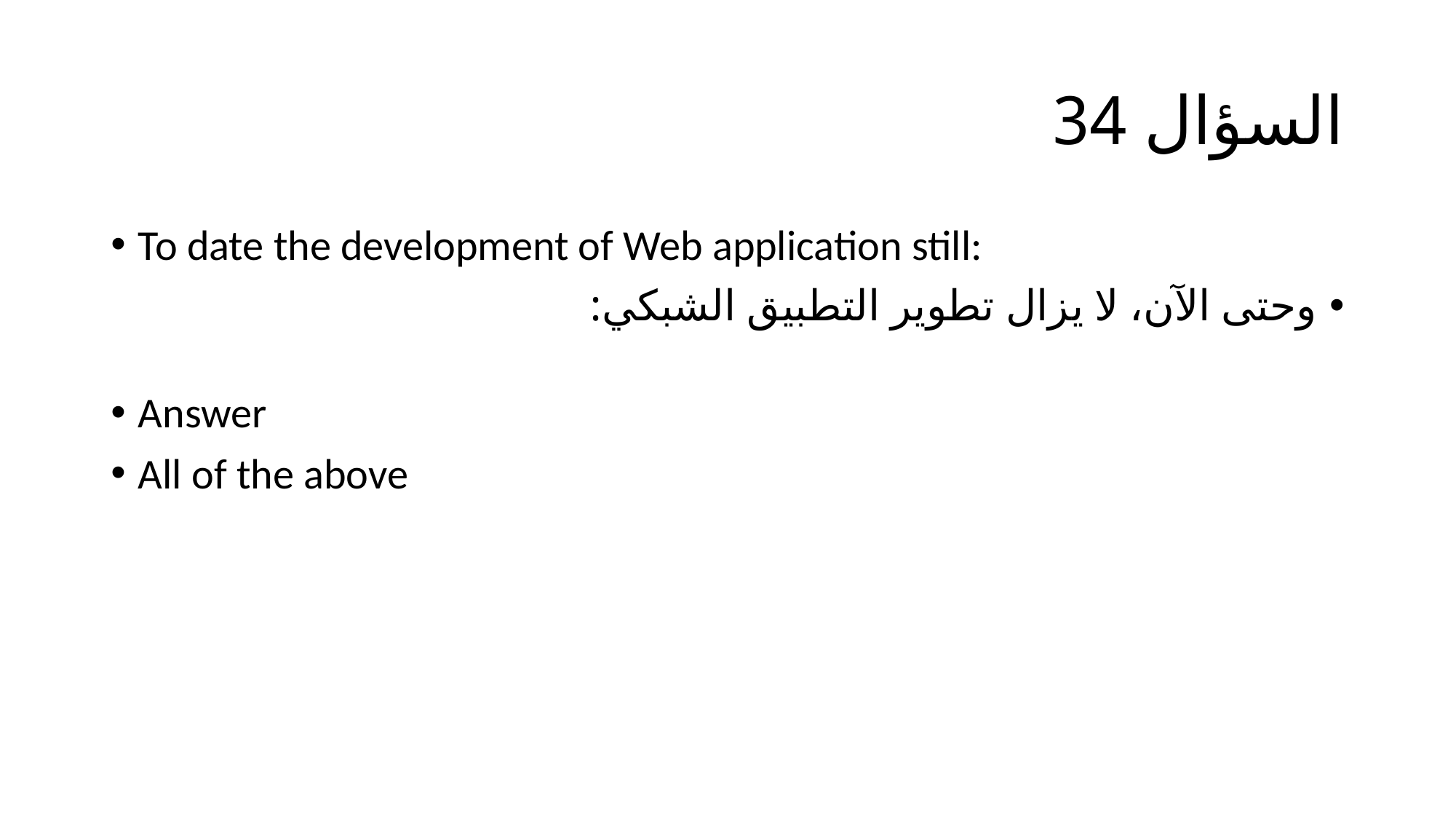

# السؤال 34
To date the development of Web application still:
وحتى الآن، لا يزال تطوير التطبيق الشبكي:
Answer
All of the above